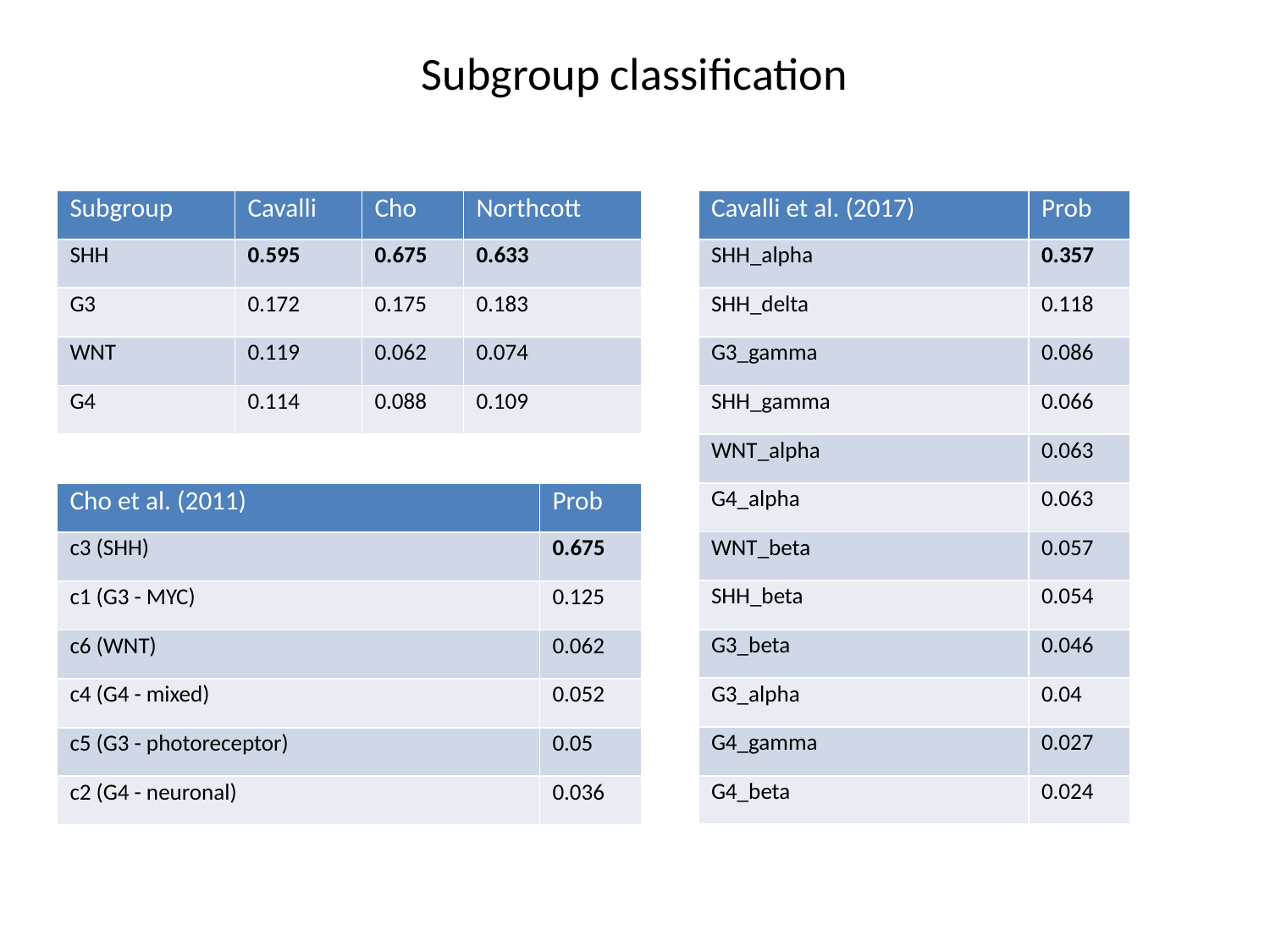

Subgroup classification
| Subgroup | Cavalli | Cho | Northcott |
| --- | --- | --- | --- |
| SHH | 0.595 | 0.675 | 0.633 |
| G3 | 0.172 | 0.175 | 0.183 |
| WNT | 0.119 | 0.062 | 0.074 |
| G4 | 0.114 | 0.088 | 0.109 |
| Cavalli et al. (2017) | Prob |
| --- | --- |
| SHH\_alpha | 0.357 |
| SHH\_delta | 0.118 |
| G3\_gamma | 0.086 |
| SHH\_gamma | 0.066 |
| WNT\_alpha | 0.063 |
| G4\_alpha | 0.063 |
| WNT\_beta | 0.057 |
| SHH\_beta | 0.054 |
| G3\_beta | 0.046 |
| G3\_alpha | 0.04 |
| G4\_gamma | 0.027 |
| G4\_beta | 0.024 |
| Cho et al. (2011) | Prob |
| --- | --- |
| c3 (SHH) | 0.675 |
| c1 (G3 - MYC) | 0.125 |
| c6 (WNT) | 0.062 |
| c4 (G4 - mixed) | 0.052 |
| c5 (G3 - photoreceptor) | 0.05 |
| c2 (G4 - neuronal) | 0.036 |